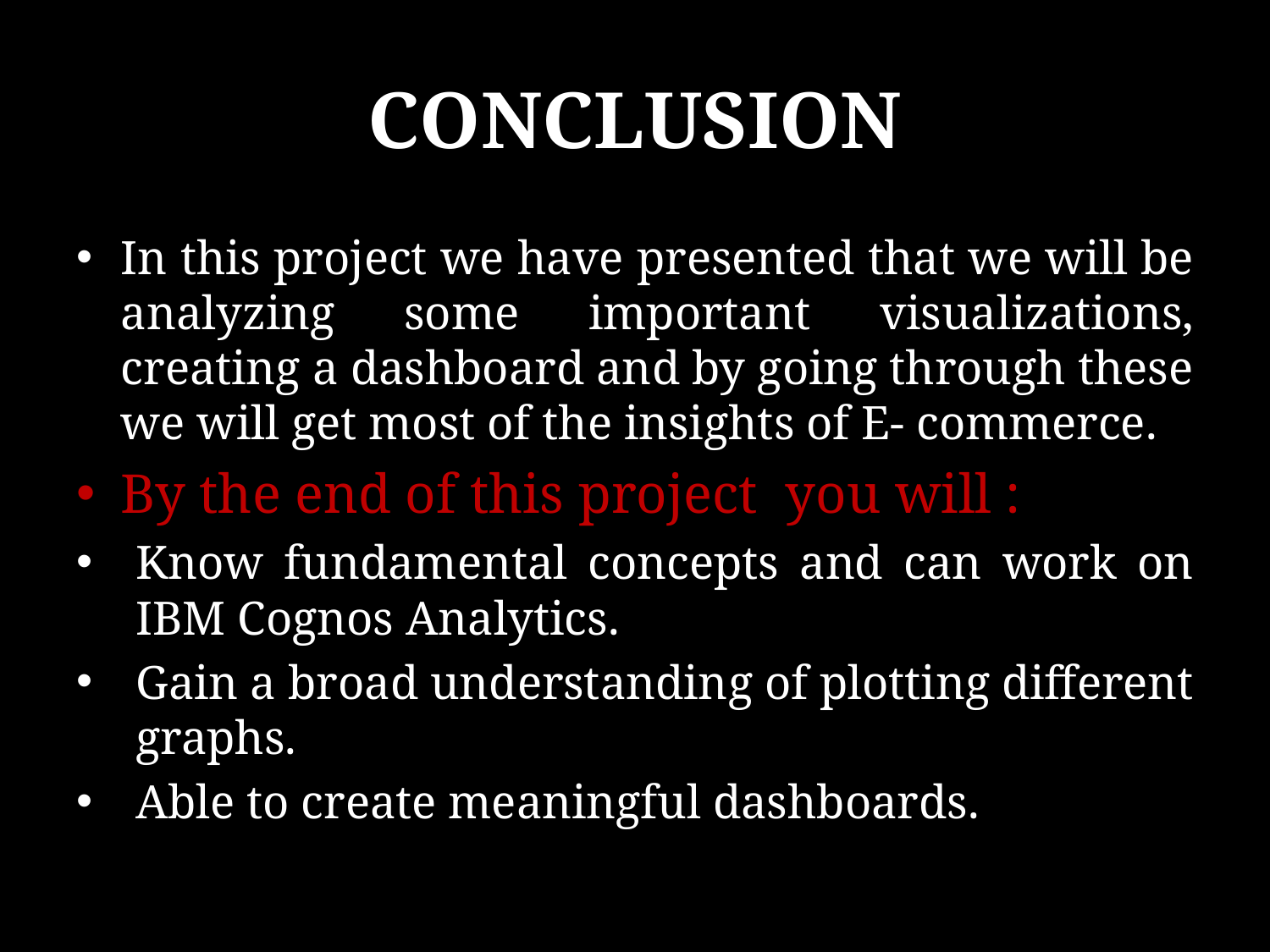

# CONCLUSION
In this project we have presented that we will be analyzing some important visualizations, creating a dashboard and by going through these we will get most of the insights of E- commerce.
By the end of this project  you will :
Know fundamental concepts and can work on IBM Cognos Analytics.
Gain a broad understanding of plotting different graphs.
Able to create meaningful dashboards.